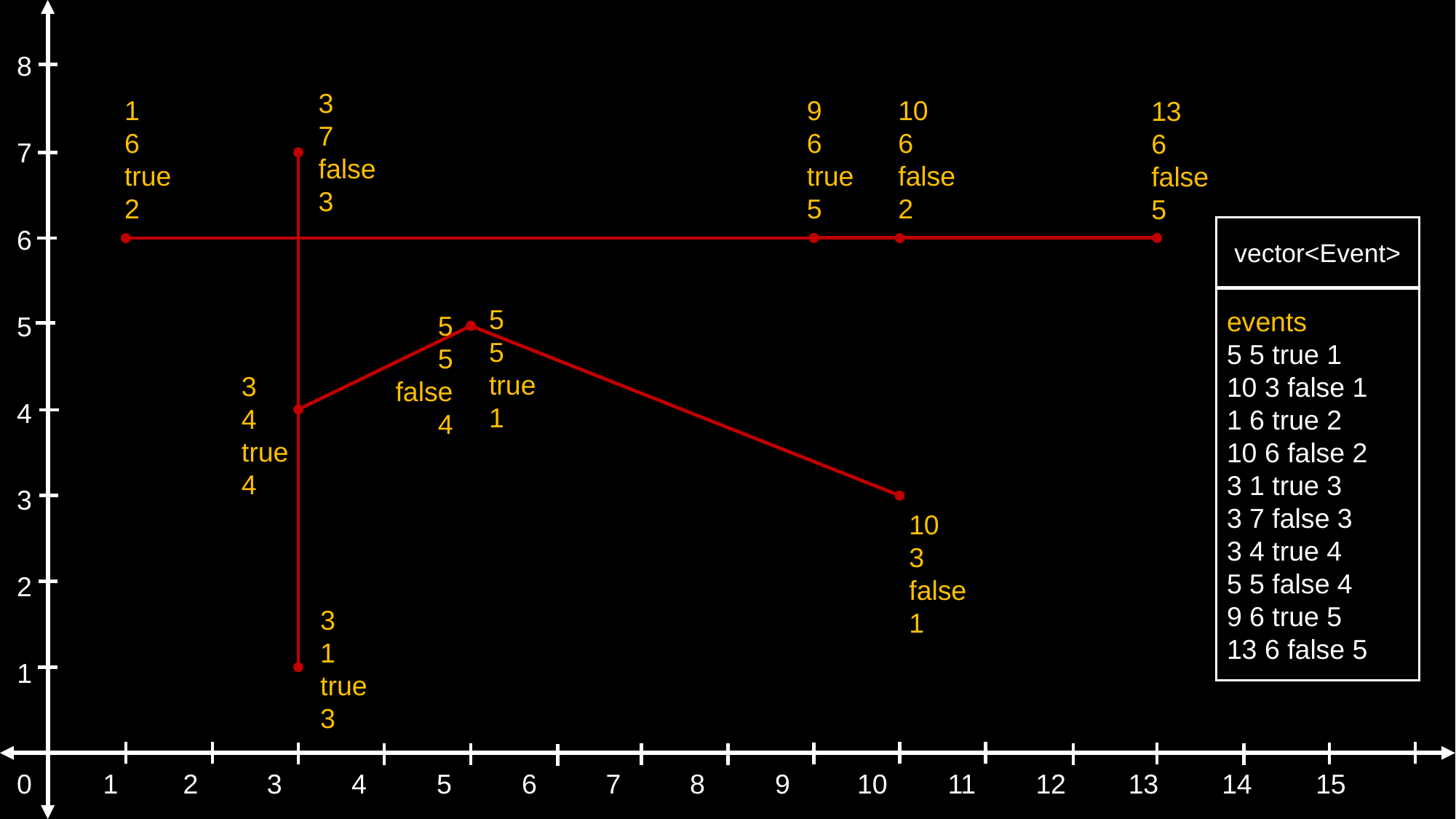

8
7
6
5
4
3
2
1
3
7
false
3
1
6
true
2
9
6
true
5
10
6
false
2
13
6
false
5
vector<Event>
events
5 5 true 1
10 3 false 1
1 6 true 2
10 6 false 2
3 1 true 3
3 7 false 3
3 4 true 4
5 5 false 4
9 6 true 5
13 6 false 5
5
5
true
1
5
5
false
4
3
4
true
4
10
3
false
1
3
1
true
3
0
1
2
3
4
5
6
7
8
9
10
11
12
13
14
15